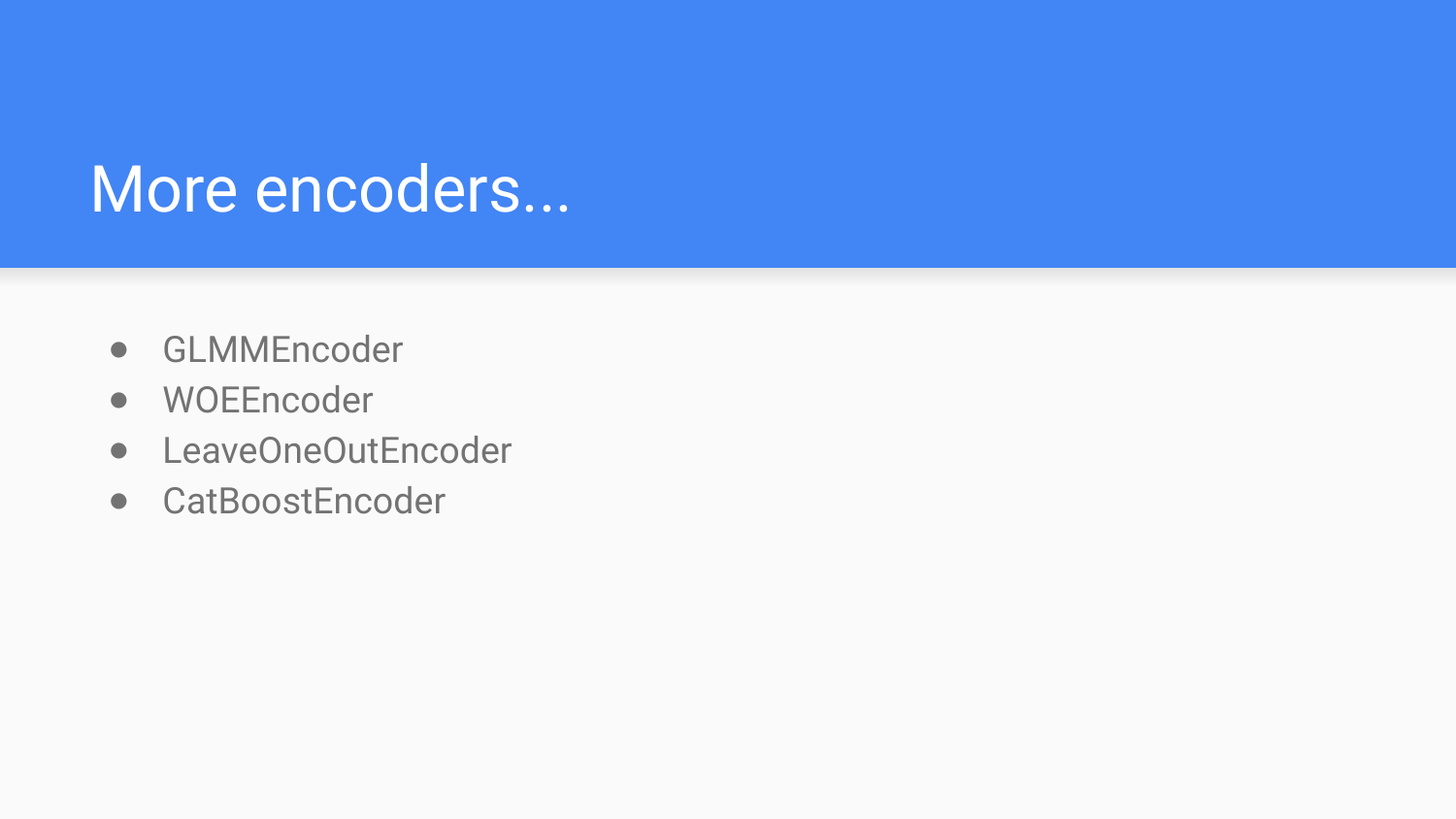

# More encoders...
GLMMEncoder
WOEEncoder
LeaveOneOutEncoder
CatBoostEncoder